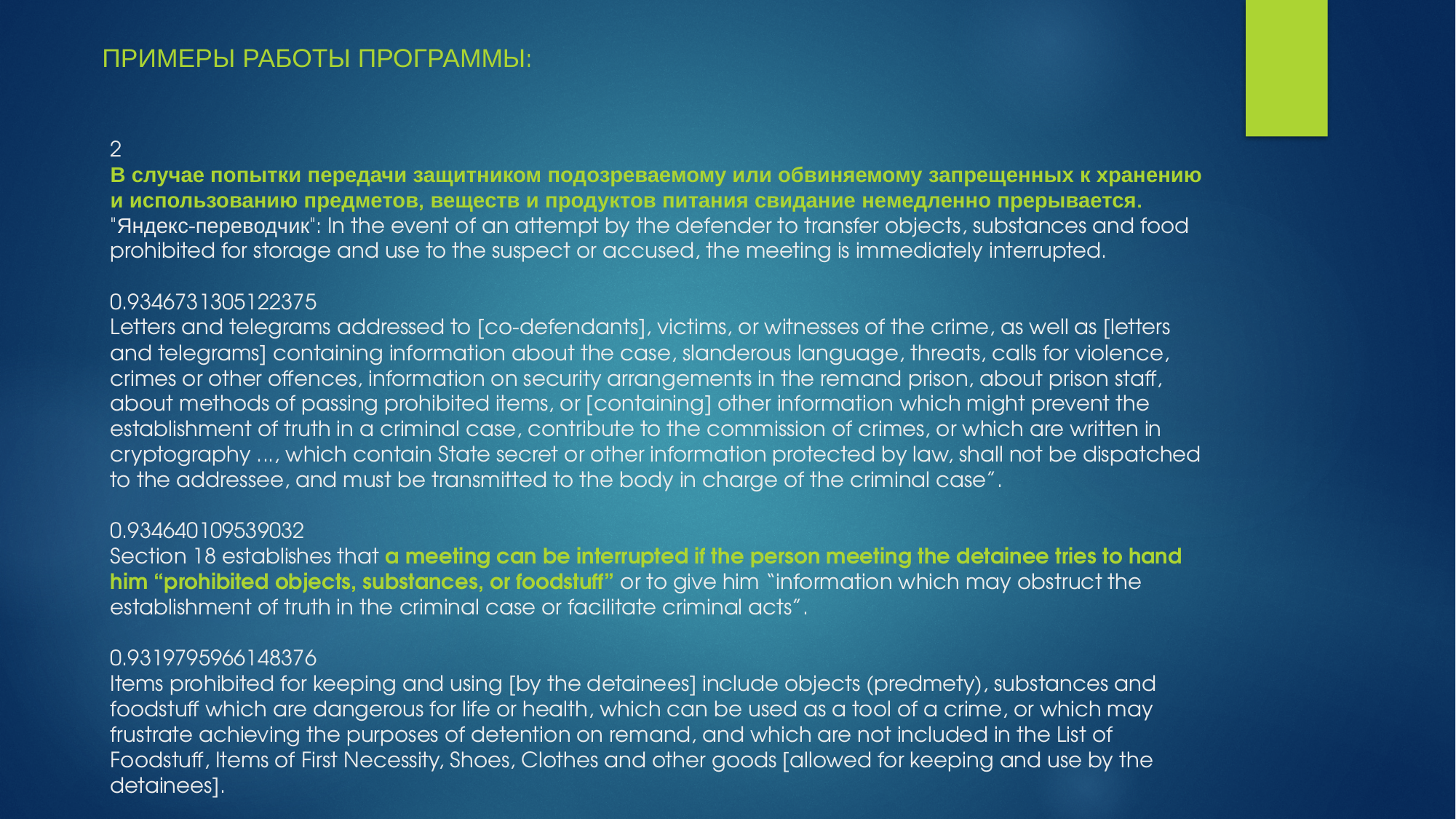

Примеры работы программы:
# 2 В случае попытки передачи защитником подозреваемому или обвиняемому запрещенных к хранению и использованию предметов, веществ и продуктов питания свидание немедленно прерывается. "Яндекс-переводчик": In the event of an attempt by the defender to transfer objects, substances and food prohibited for storage and use to the suspect or accused, the meeting is immediately interrupted. 0.9346731305122375 Letters and telegrams addressed to [co-defendants], victims, or witnesses of the crime, as well as [letters and telegrams] containing information about the case, slanderous language, threats, calls for violence, crimes or other offences, information on security arrangements in the remand prison, about prison staff, about methods of passing prohibited items, or [containing] other information which might prevent the establishment of truth in a criminal case, contribute to the commission of crimes, or which are written in cryptography ..., which contain State secret or other information protected by law, shall not be dispatched to the addressee, and must be transmitted to the body in charge of the criminal case”. 0.934640109539032 Section 18 establishes that a meeting can be interrupted if the person meeting the detainee tries to hand him “prohibited objects, substances, or foodstuff” or to give him “information which may obstruct the establishment of truth in the criminal case or facilitate criminal acts”. 0.9319795966148376 Items prohibited for keeping and using [by the detainees] include objects (predmety), substances and foodstuff which are dangerous for life or health, which can be used as a tool of a crime, or which may frustrate achieving the purposes of detention on remand, and which are not included in the List of Foodstuff, Items of First Necessity, Shoes, Clothes and other goods [allowed for keeping and use by the detainees].